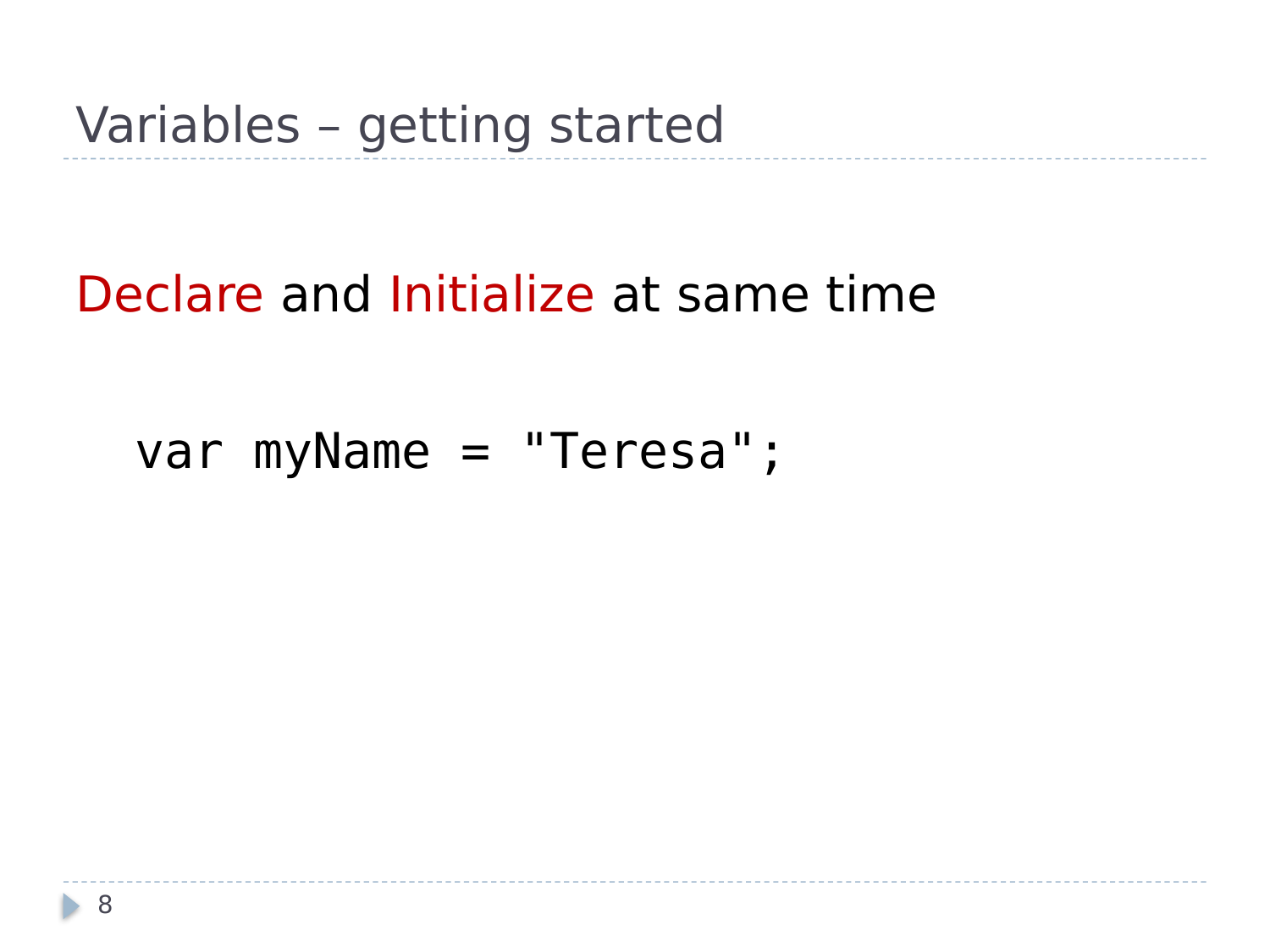

# Variables – getting started

Declare and Initialize at same time

  var myName = "Teresa";

8